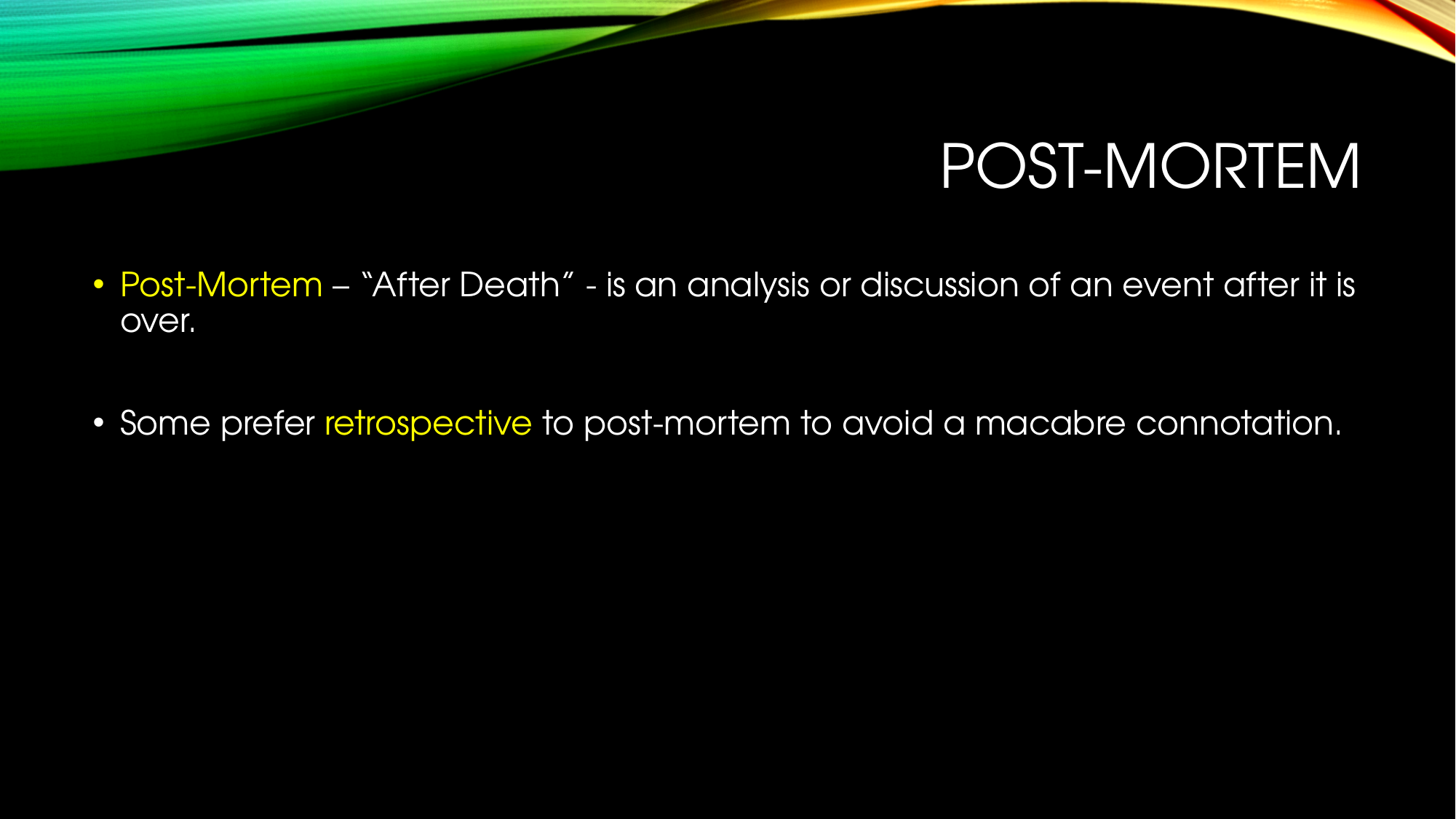

# Post-Mortem
Post-Mortem – “After Death” - is an analysis or discussion of an event after it is over.

Some prefer retrospective to post-mortem to avoid a macabre connotation.